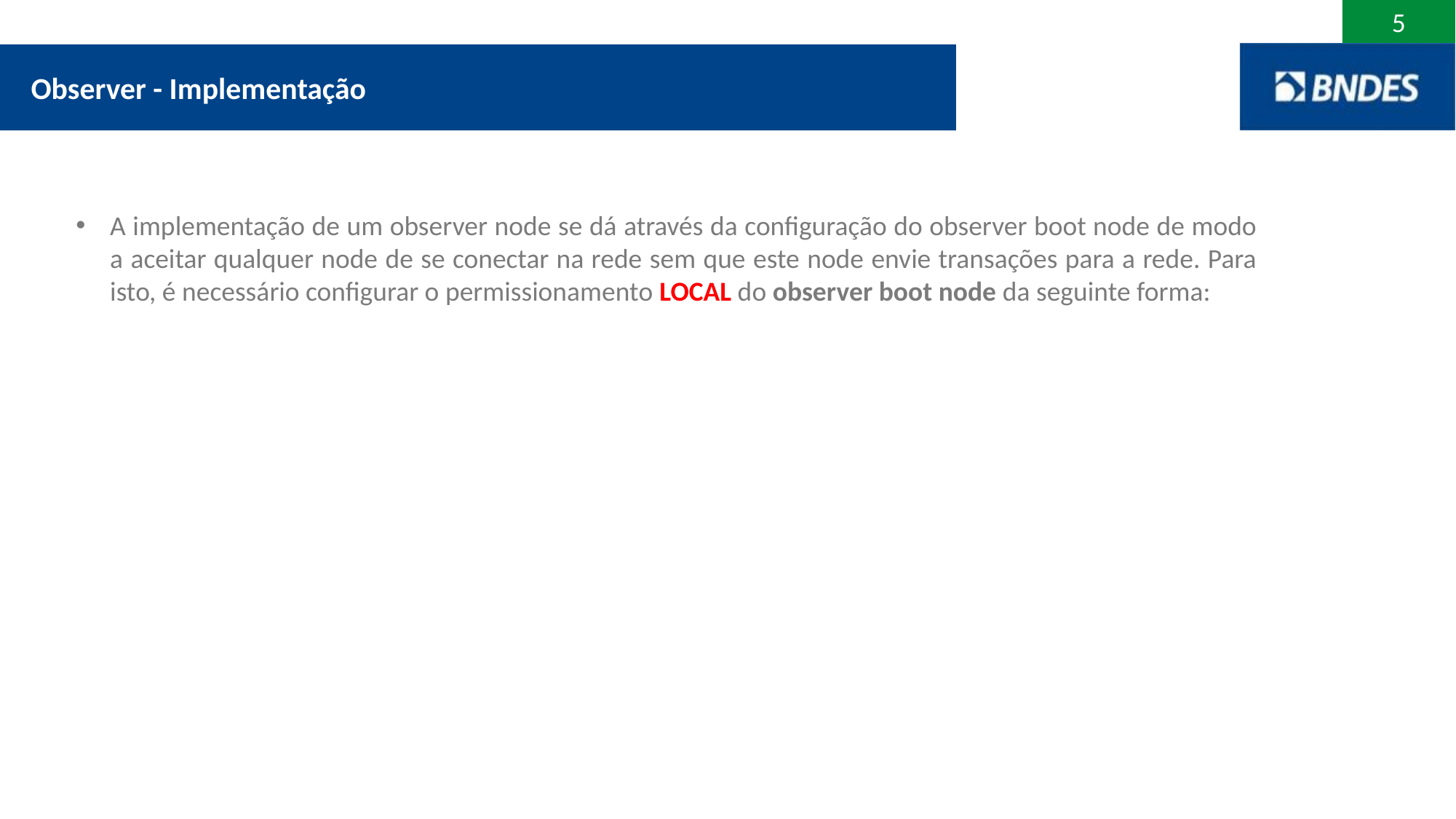

Observer - Implementação
A implementação de um observer node se dá através da configuração do observer boot node de modo a aceitar qualquer node de se conectar na rede sem que este node envie transações para a rede. Para isto, é necessário configurar o permissionamento LOCAL do observer boot node da seguinte forma: